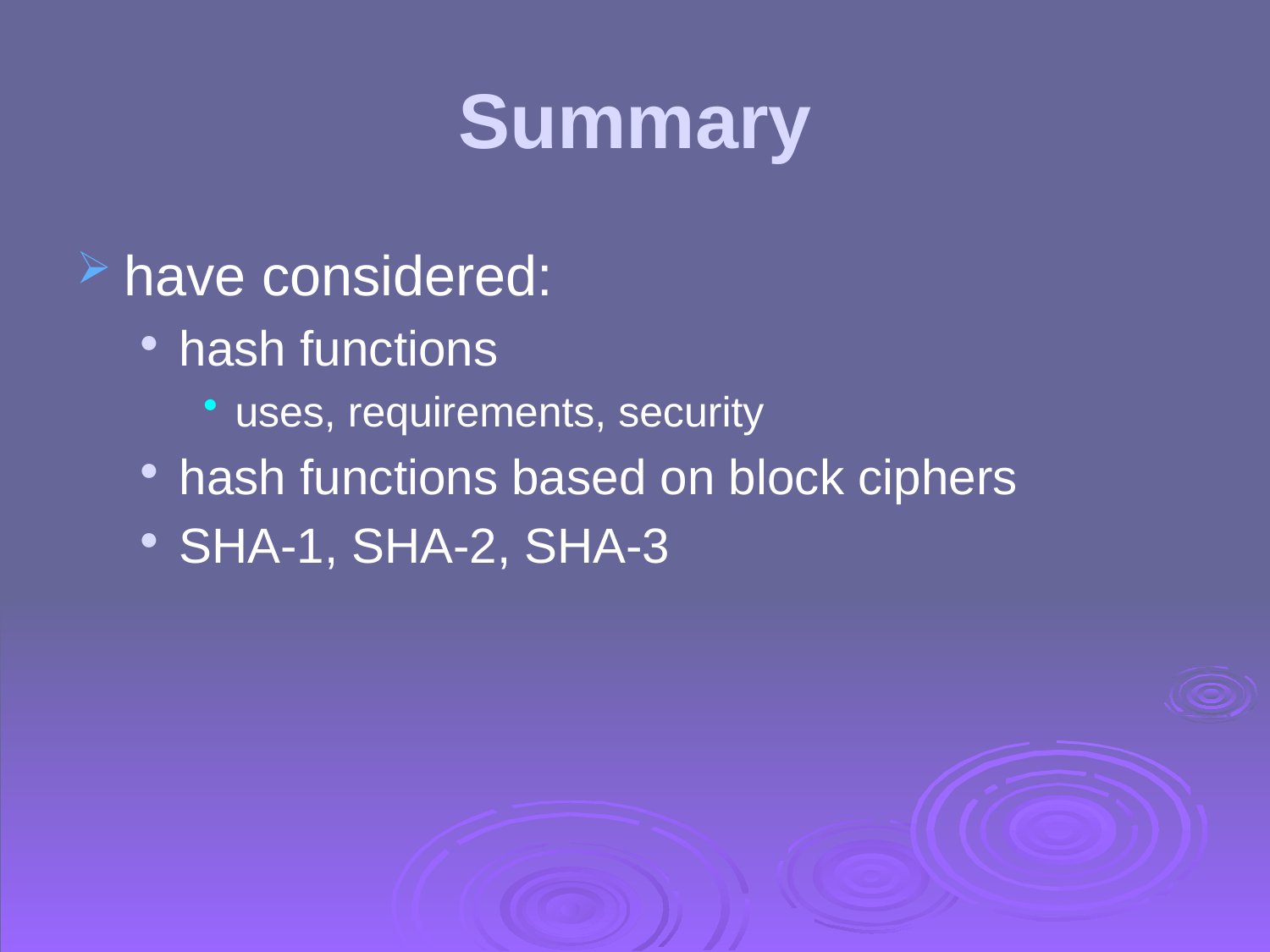

# Summary
have considered:
hash functions
uses, requirements, security
hash functions based on block ciphers
SHA-1, SHA-2, SHA-3